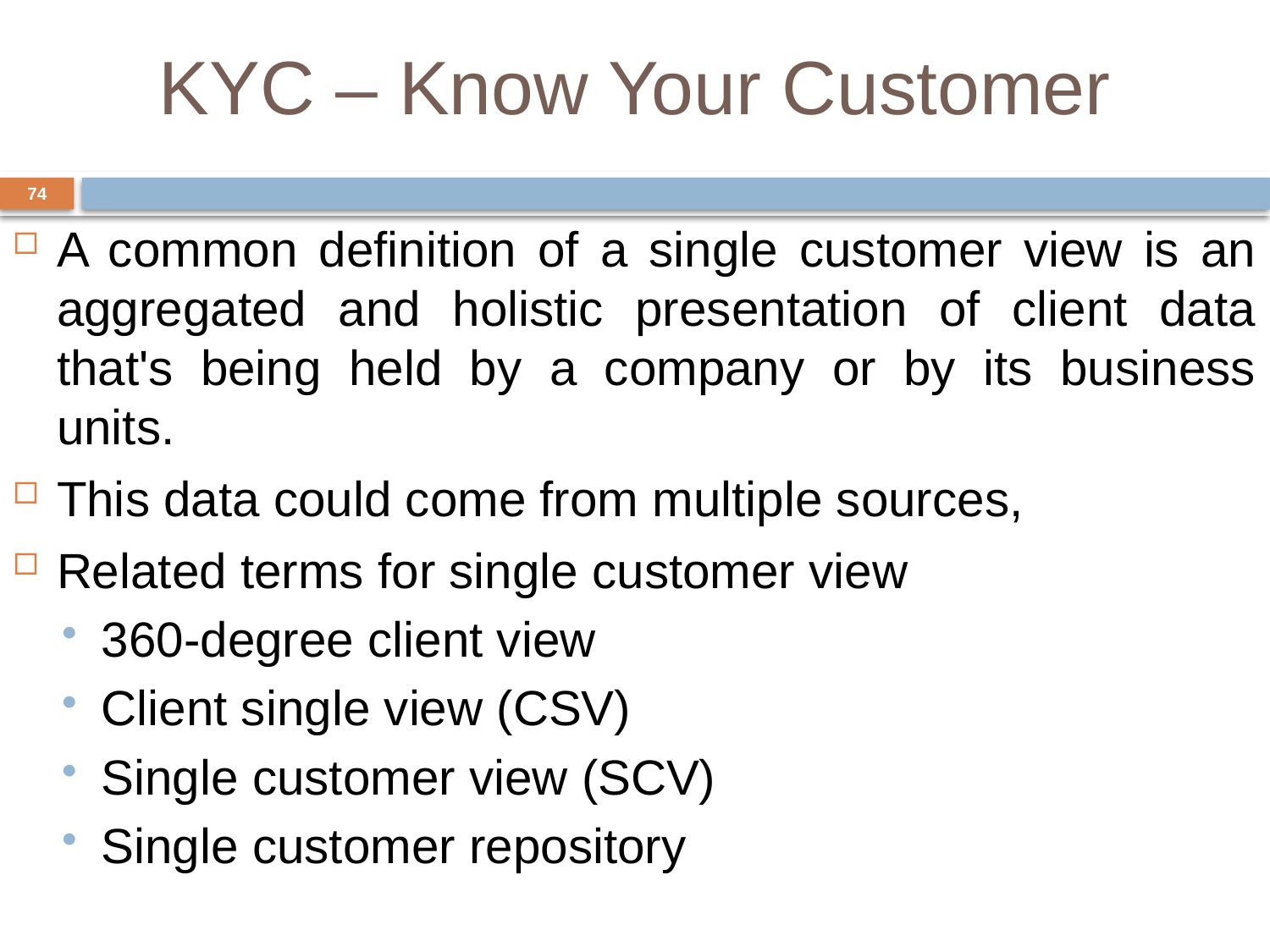

# KYC – Know Your Customer
74
A common definition of a single customer view is an aggregated and holistic presentation of client data that's being held by a company or by its business units.
This data could come from multiple sources,
Related terms for single customer view
360-degree client view
Client single view (CSV)
Single customer view (SCV)
Single customer repository